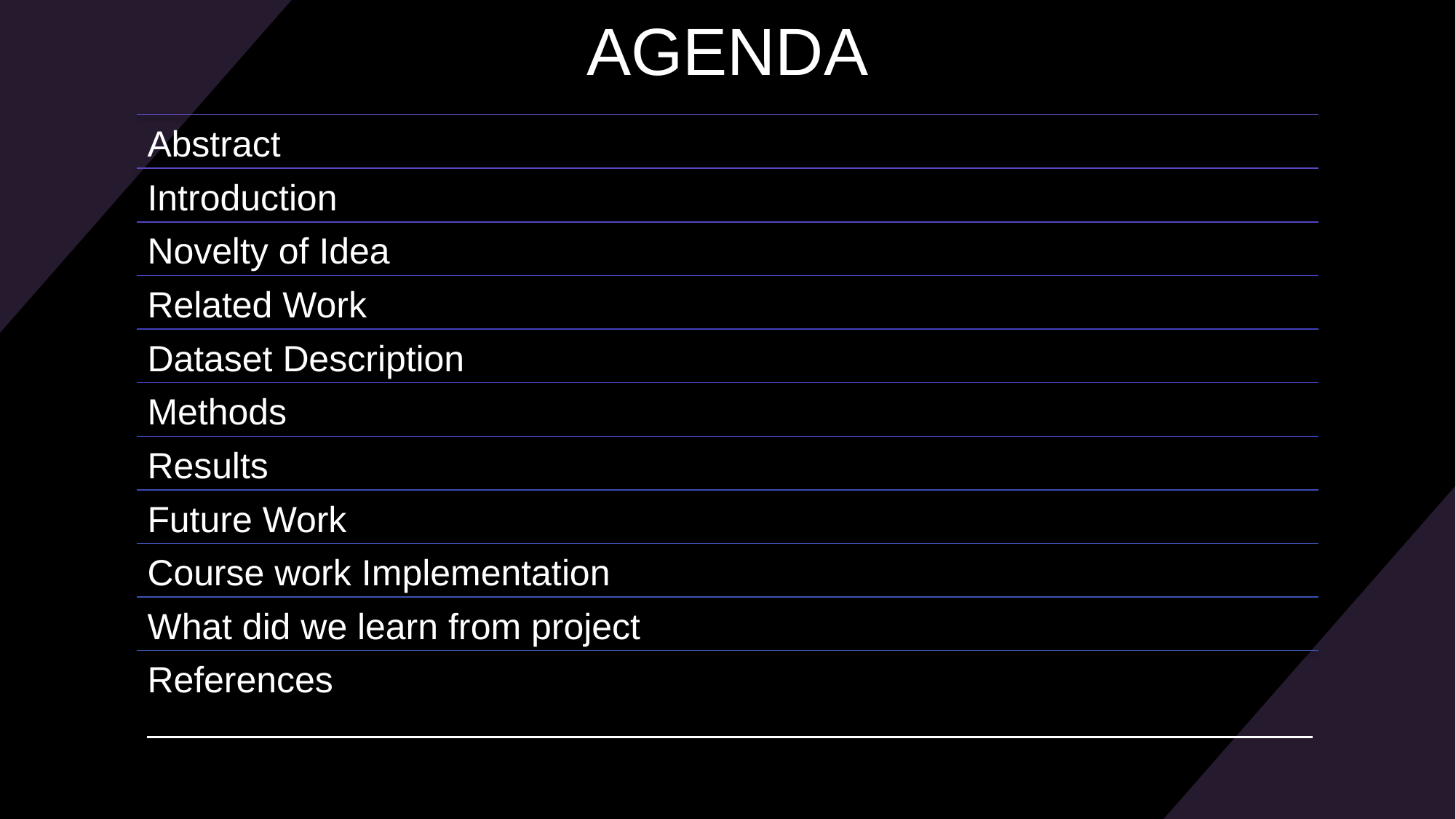

# AGENDA

Abstract

Introduction

Novelty of Idea

Related Work

Dataset Description

Methods

Results

Future Work

Course work Implementation

What did we learn from project

References